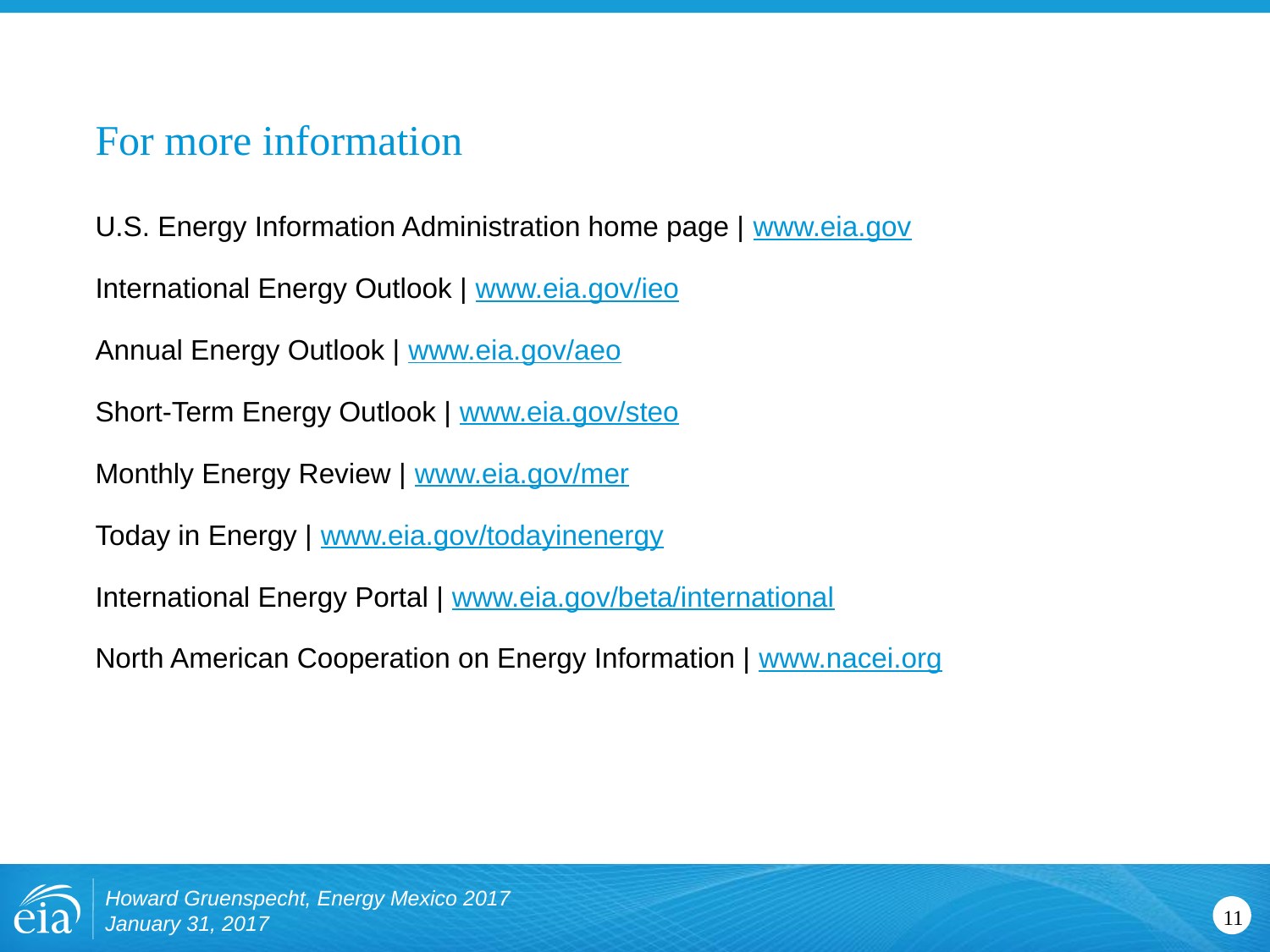

# For more information
U.S. Energy Information Administration home page | www.eia.gov
International Energy Outlook | www.eia.gov/ieo
Annual Energy Outlook | www.eia.gov/aeo
Short-Term Energy Outlook | www.eia.gov/steo
Monthly Energy Review | www.eia.gov/mer
Today in Energy | www.eia.gov/todayinenergy
International Energy Portal | www.eia.gov/beta/international
North American Cooperation on Energy Information | www.nacei.org
Howard Gruenspecht, Energy Mexico 2017
January 31, 2017
11